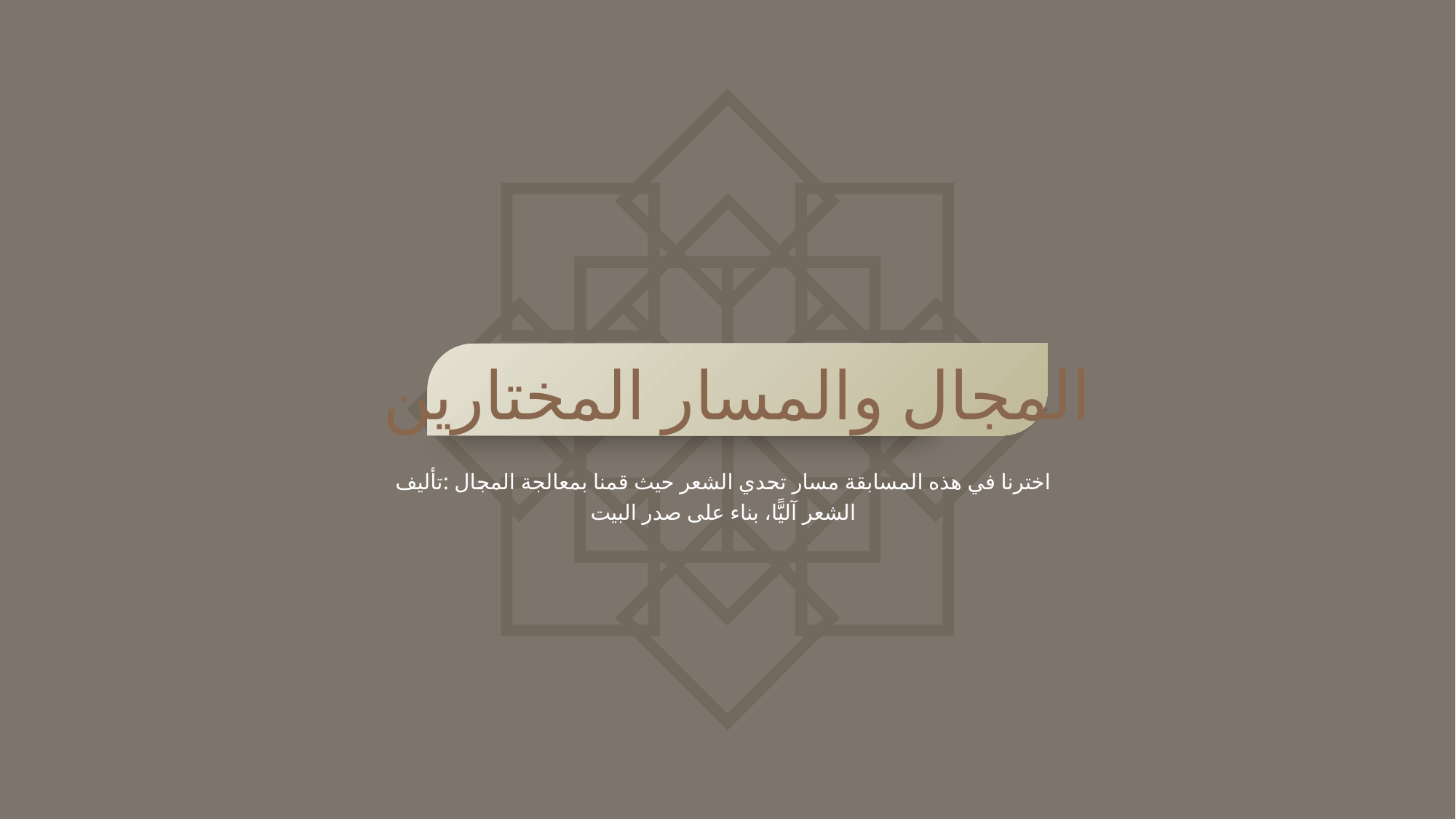

المجال والمسار المختارين
اخترنا في هذه المسابقة مسار تحدي الشعر حيث قمنا بمعالجة المجال :تأليف الشعر آليًّا، بناء على صدر البيت